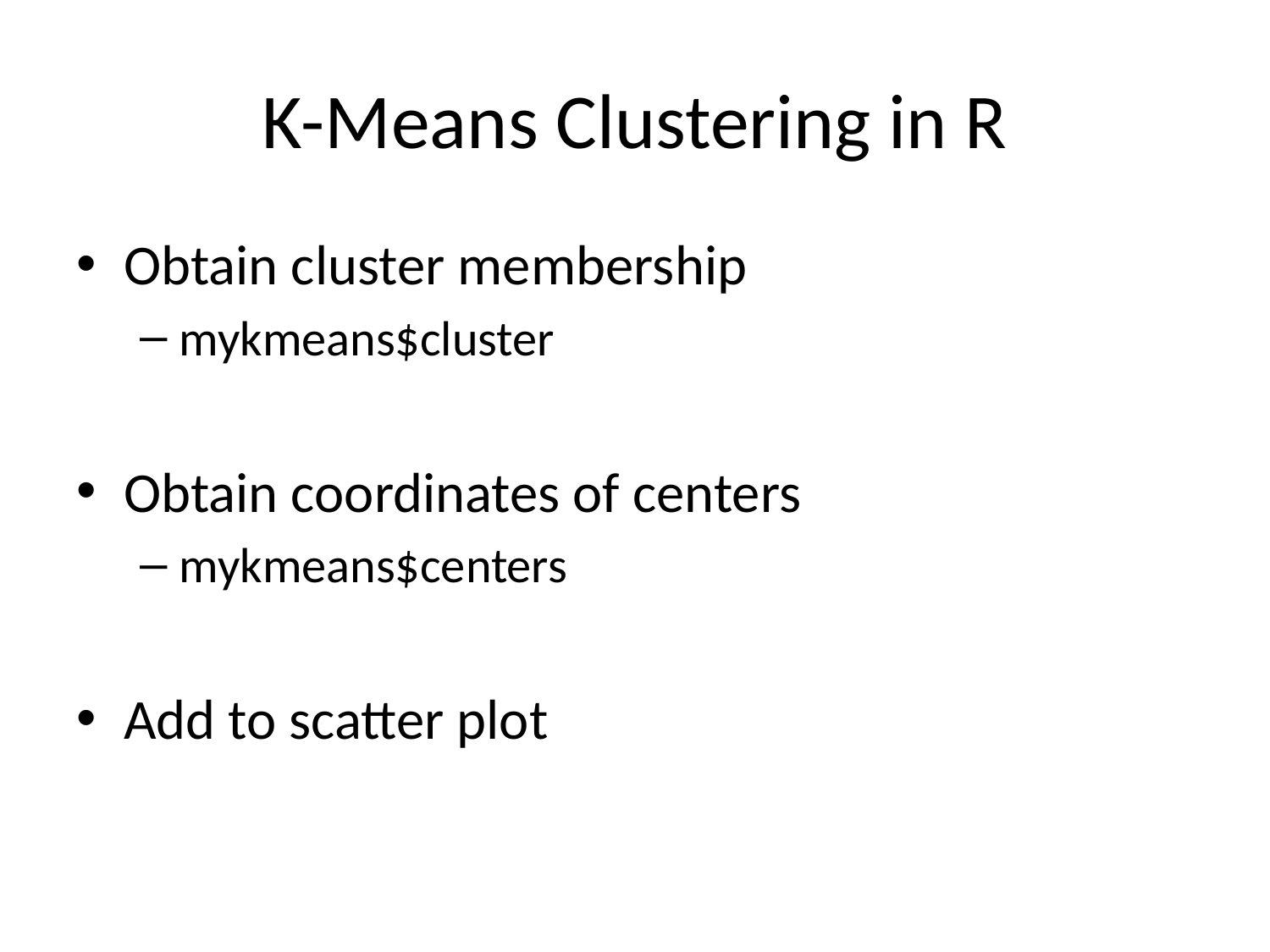

# K-Means Clustering in R
Obtain cluster membership
mykmeans$cluster

Obtain coordinates of centers
mykmeans$centers

Add to scatter plot